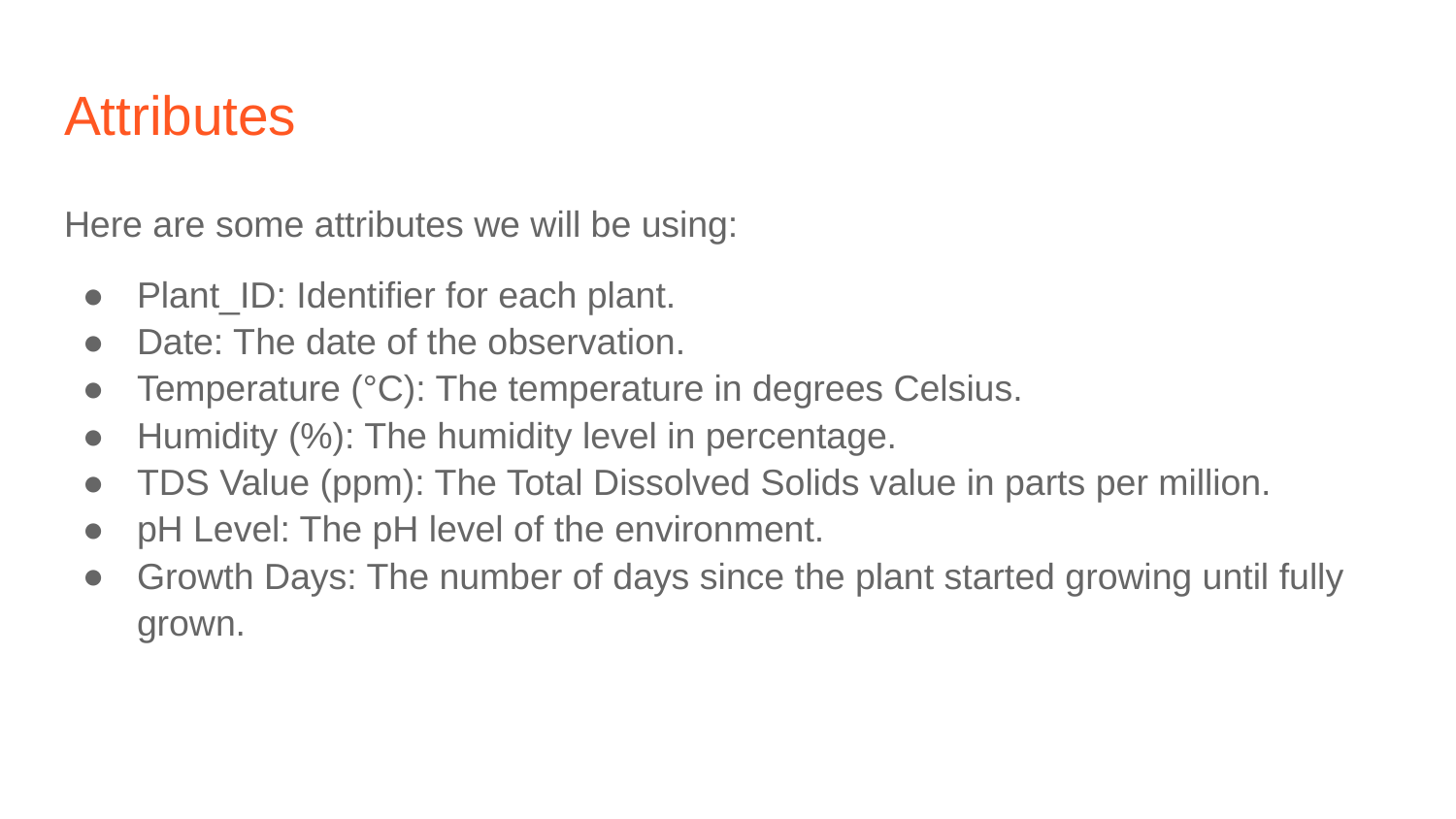

# Attributes
Here are some attributes we will be using:
Plant_ID: Identifier for each plant.
Date: The date of the observation.
Temperature (°C): The temperature in degrees Celsius.
Humidity (%): The humidity level in percentage.
TDS Value (ppm): The Total Dissolved Solids value in parts per million.
pH Level: The pH level of the environment.
Growth Days: The number of days since the plant started growing until fully grown.